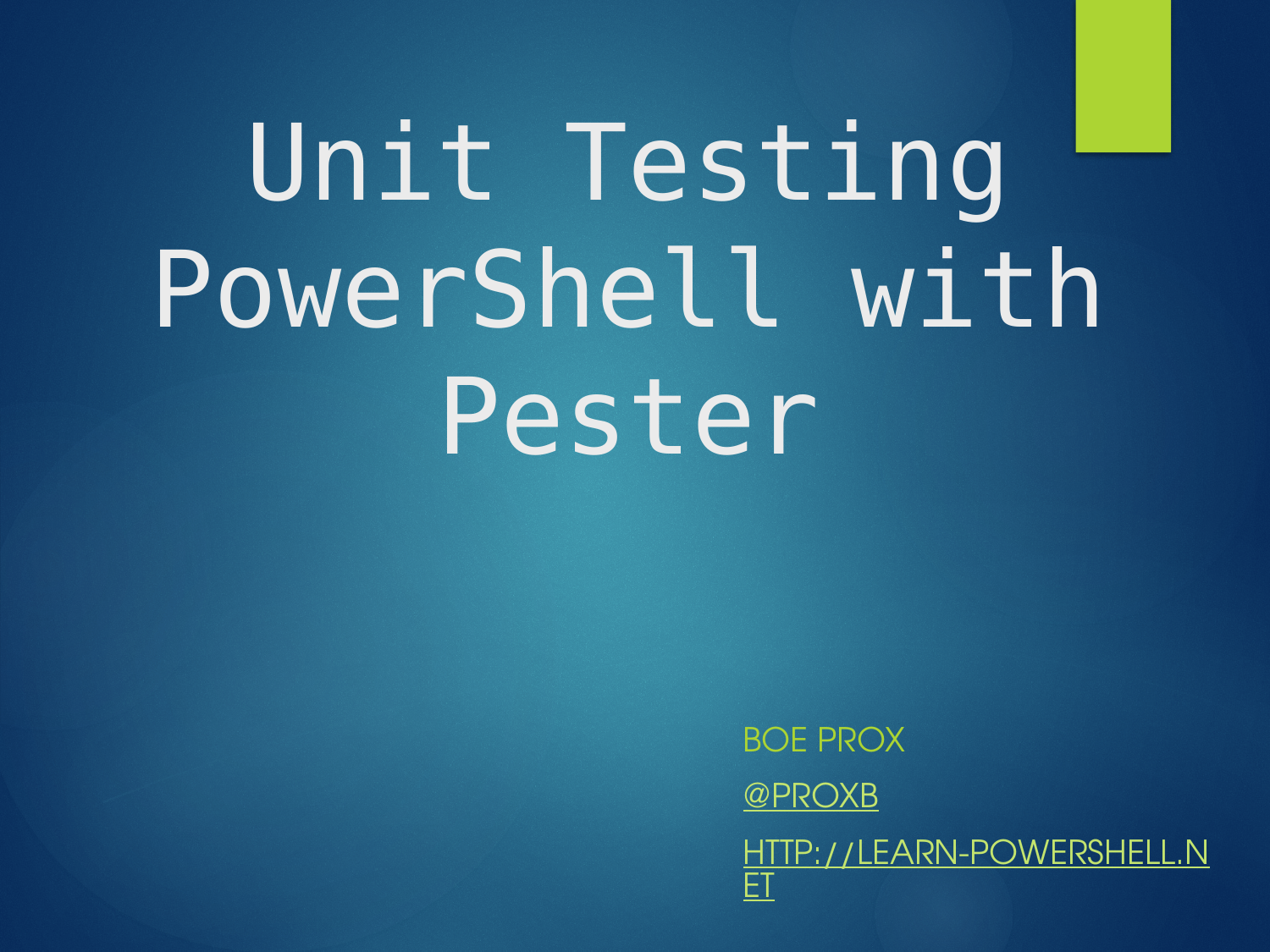

# Unit Testing PowerShell with Pester

Boe Prox
@proxb
http://learn-powershell.net